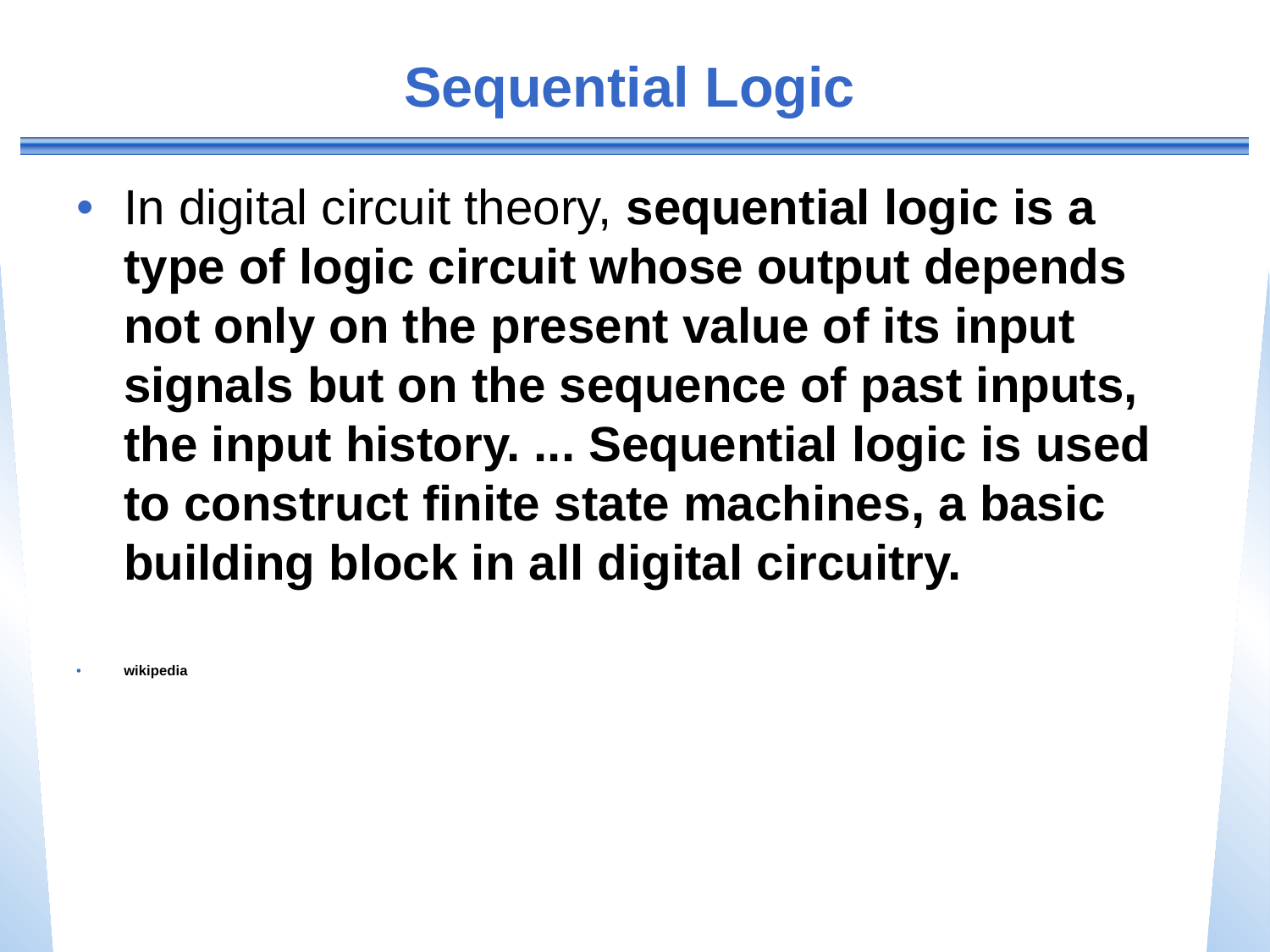

# Sequential Logic
In digital circuit theory, sequential logic is a type of logic circuit whose output depends not only on the present value of its input signals but on the sequence of past inputs, the input history. ... Sequential logic is used to construct finite state machines, a basic building block in all digital circuitry.

wikipedia